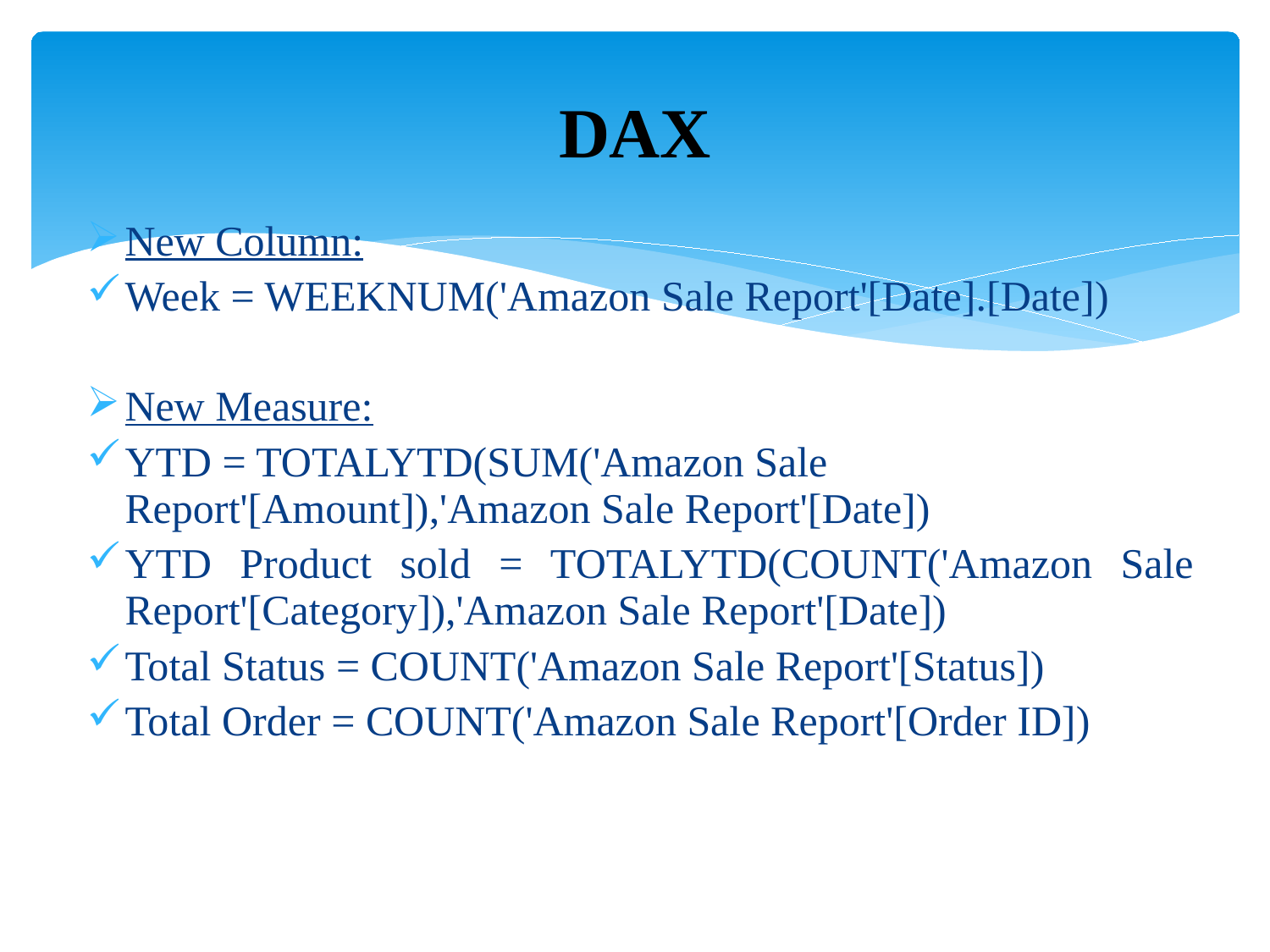

# DAX
New Column:
Week = WEEKNUM('Amazon Sale Report'[Date].[Date])

New Measure:
YTD = TOTALYTD(SUM('Amazon Sale Report'[Amount]),'Amazon Sale Report'[Date])
YTD Product sold = TOTALYTD(COUNT('Amazon Sale Report'[Category]),'Amazon Sale Report'[Date])
Total Status = COUNT('Amazon Sale Report'[Status])
Total Order = COUNT('Amazon Sale Report'[Order ID])